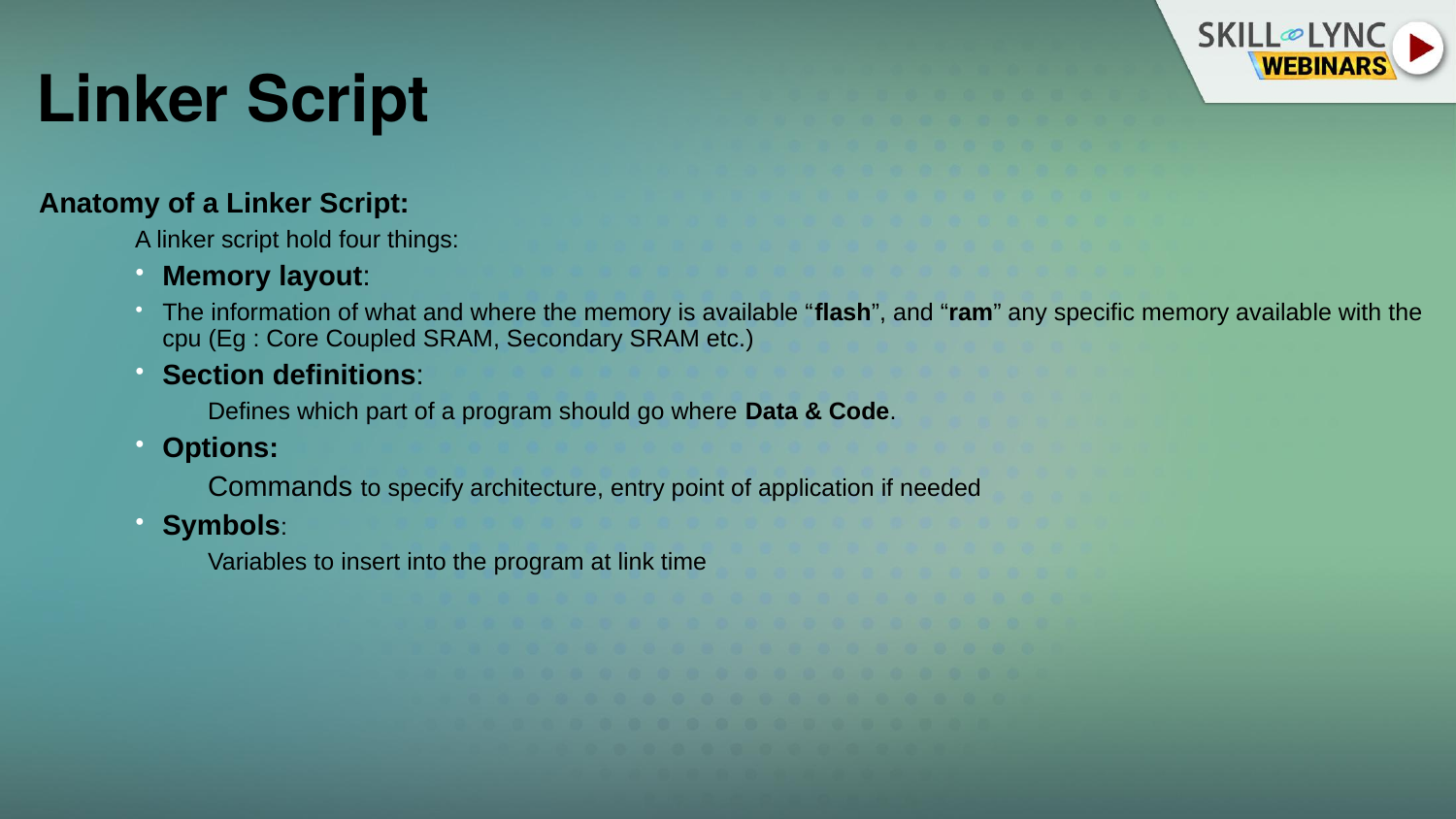

# Linker Script

Anatomy of a Linker Script:
A linker script hold four things:
Memory layout:
The information of what and where the memory is available “flash”, and “ram” any specific memory available with the cpu (Eg : Core Coupled SRAM, Secondary SRAM etc.)
Section definitions:
Defines which part of a program should go where Data & Code.
Options:
Commands to specify architecture, entry point of application if needed
Symbols:
Variables to insert into the program at link time